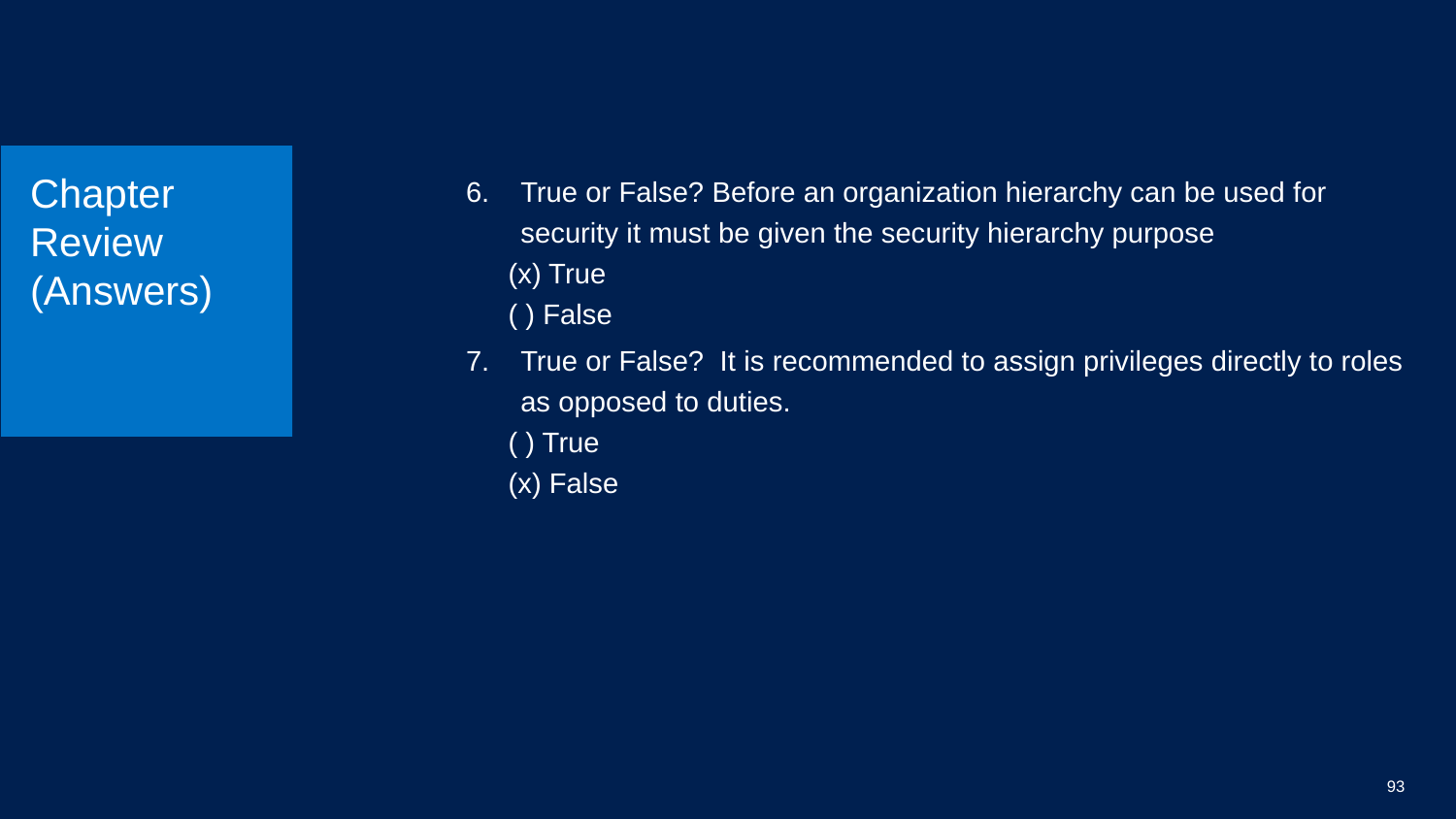

# Chapter Review (Answers)
True or False? Before an organization hierarchy can be used for security it must be given the security hierarchy purpose
(x) True
( ) False
True or False?  It is recommended to assign privileges directly to roles as opposed to duties.
( ) True
(x) False
93